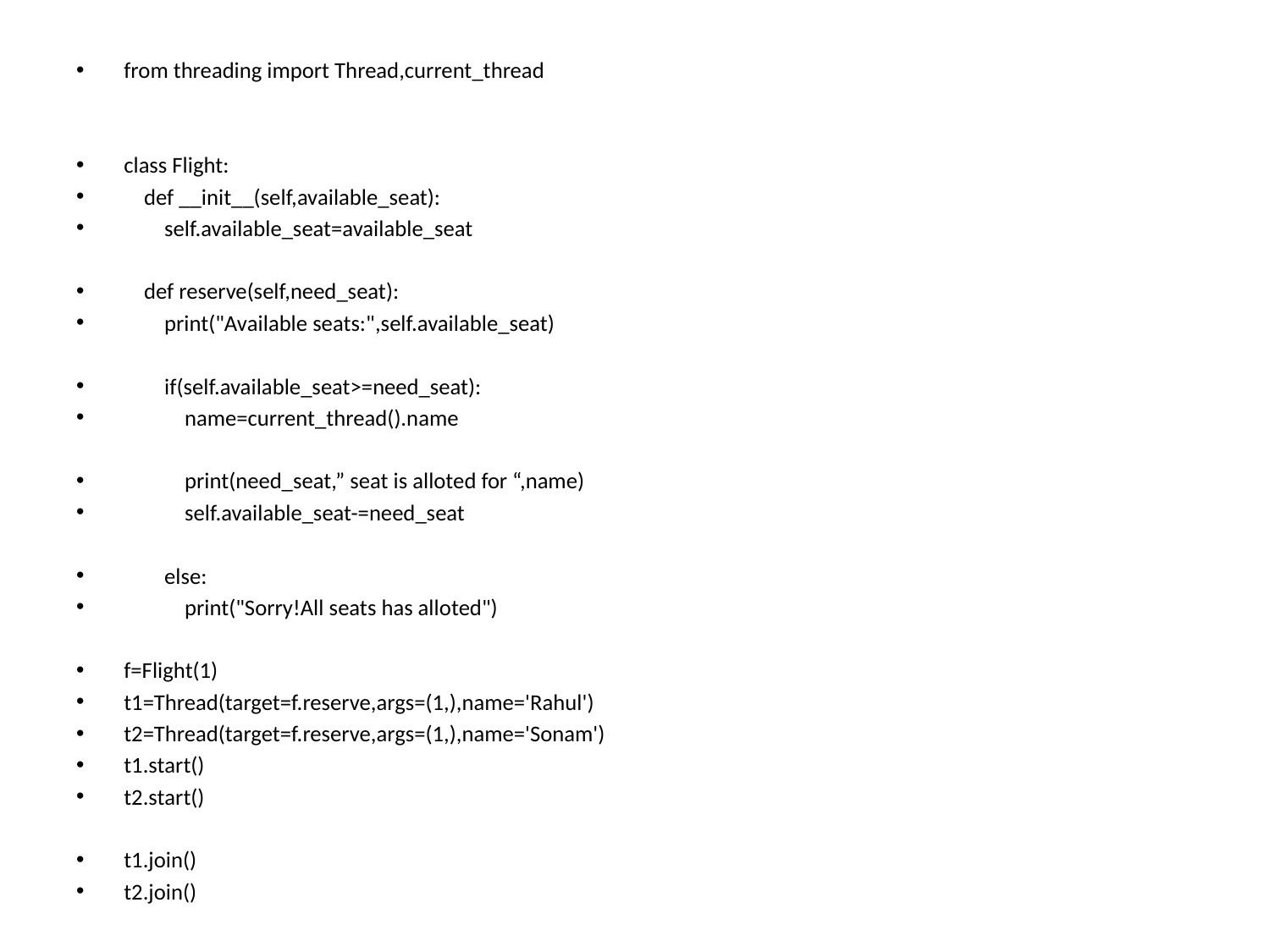

from threading import Thread,current_thread

class Flight:
    def __init__(self,available_seat):
        self.available_seat=available_seat

    def reserve(self,need_seat):
        print("Available seats:",self.available_seat)

        if(self.available_seat>=need_seat):
            name=current_thread().name

            print(need_seat,” seat is alloted for “,name)
            self.available_seat-=need_seat

        else:
            print("Sorry!All seats has alloted")

f=Flight(1)
t1=Thread(target=f.reserve,args=(1,),name='Rahul')
t2=Thread(target=f.reserve,args=(1,),name='Sonam')
t1.start()
t2.start()

t1.join()
t2.join()